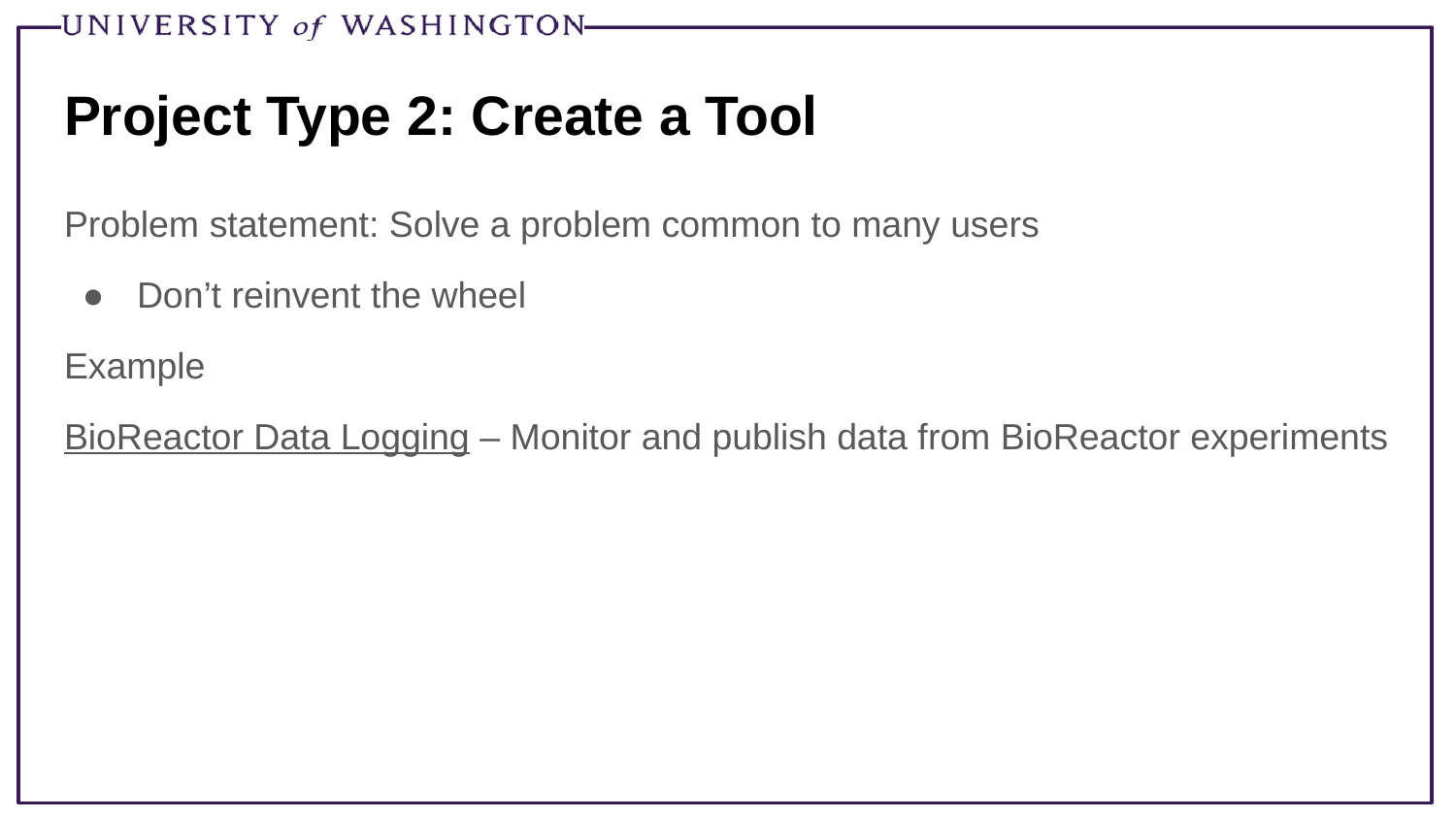

# Project Type 2: Create a Tool
Problem statement: Solve a problem common to many users
Don’t reinvent the wheel
Example
BioReactor Data Logging – Monitor and publish data from BioReactor experiments